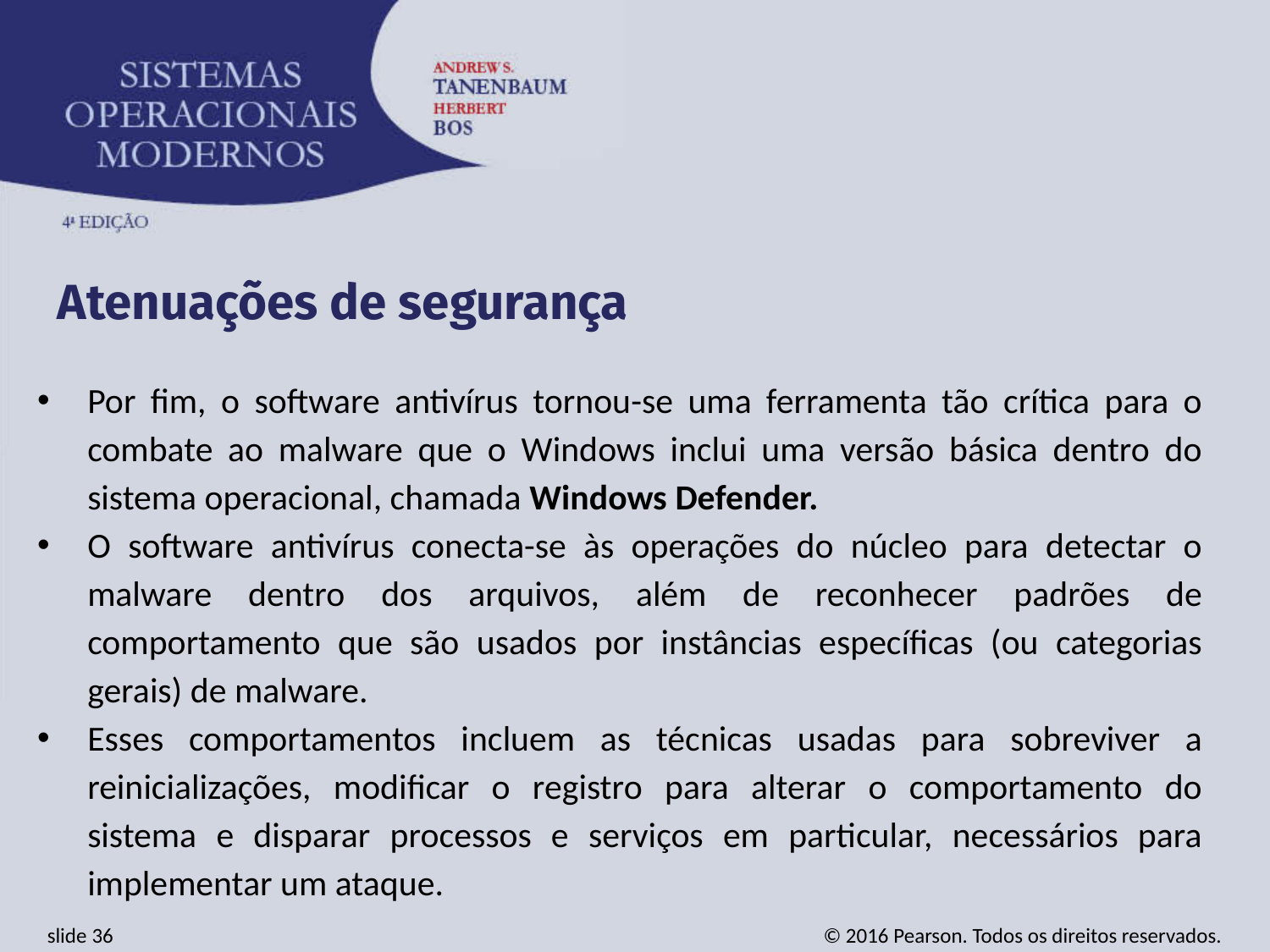

Atenuações de segurança
Por fim, o software antivírus tornou-se uma ferramenta tão crítica para o combate ao malware que o Windows inclui uma versão básica dentro do sistema operacional, chamada Windows Defender.
O software antivírus conecta-se às operações do núcleo para detectar o malware dentro dos arquivos, além de reconhecer padrões de comportamento que são usados por instâncias específicas (ou categorias gerais) de malware.
Esses comportamentos incluem as técnicas usadas para sobreviver a reinicializações, modificar o registro para alterar o comportamento do sistema e disparar processos e serviços em particular, necessários para implementar um ataque.